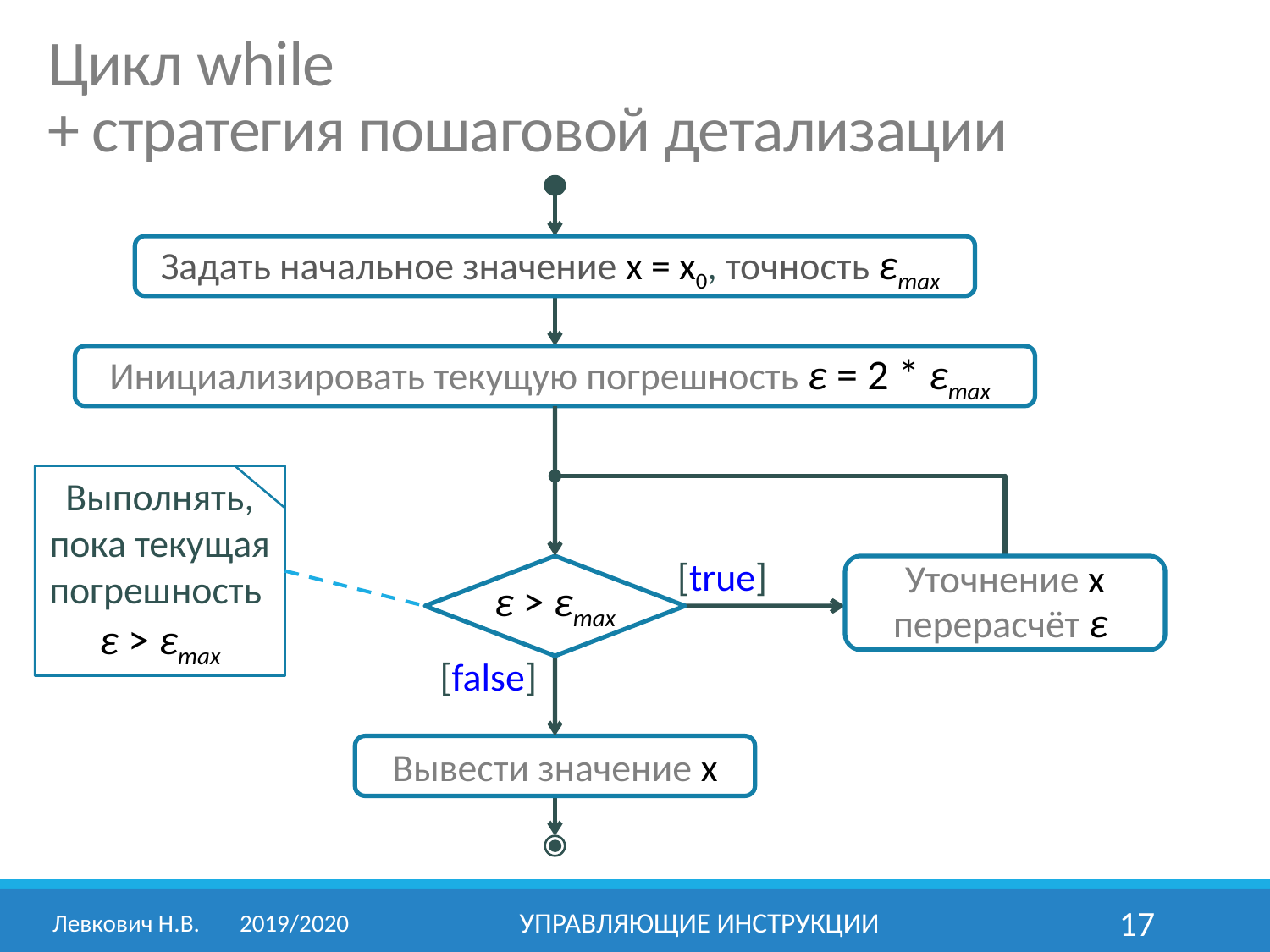

Цикл while
+ стратегия пошаговой детализации

Задать начальное значение x = x0, точность εmax
Инициализировать текущую погрешность ε = 2 * εmax

Выполнять,
пока текущая погрешность
ε > εmax
[true]
ε > εmax
Уточнение x
перерасчёт ε
[false]
Вывести значение x

Левкович Н.В.	2019/2020
Управляющие инструкции
17